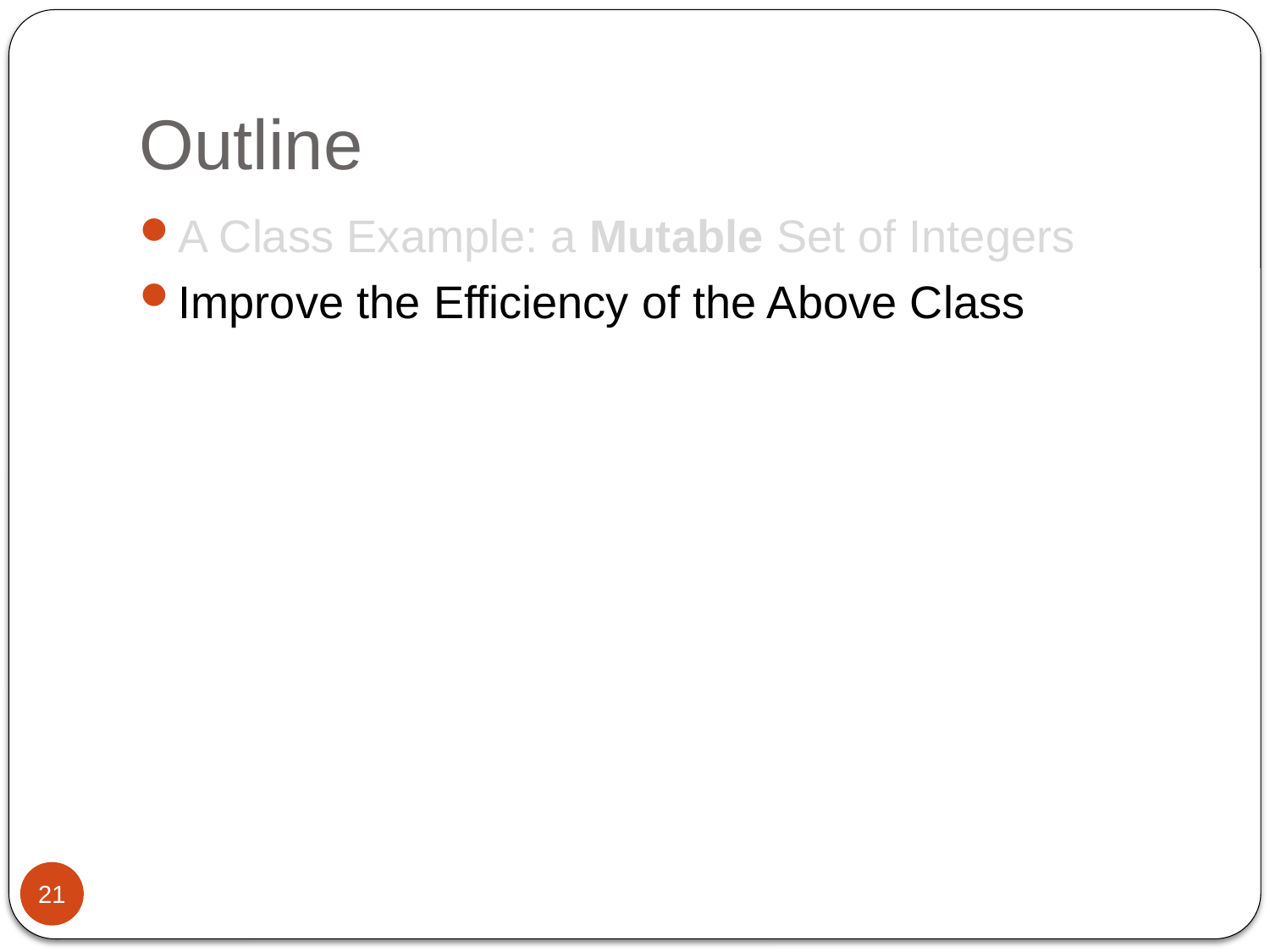

# Outline
A Class Example: a Mutable Set of Integers
Improve the Efficiency of the Above Class
21